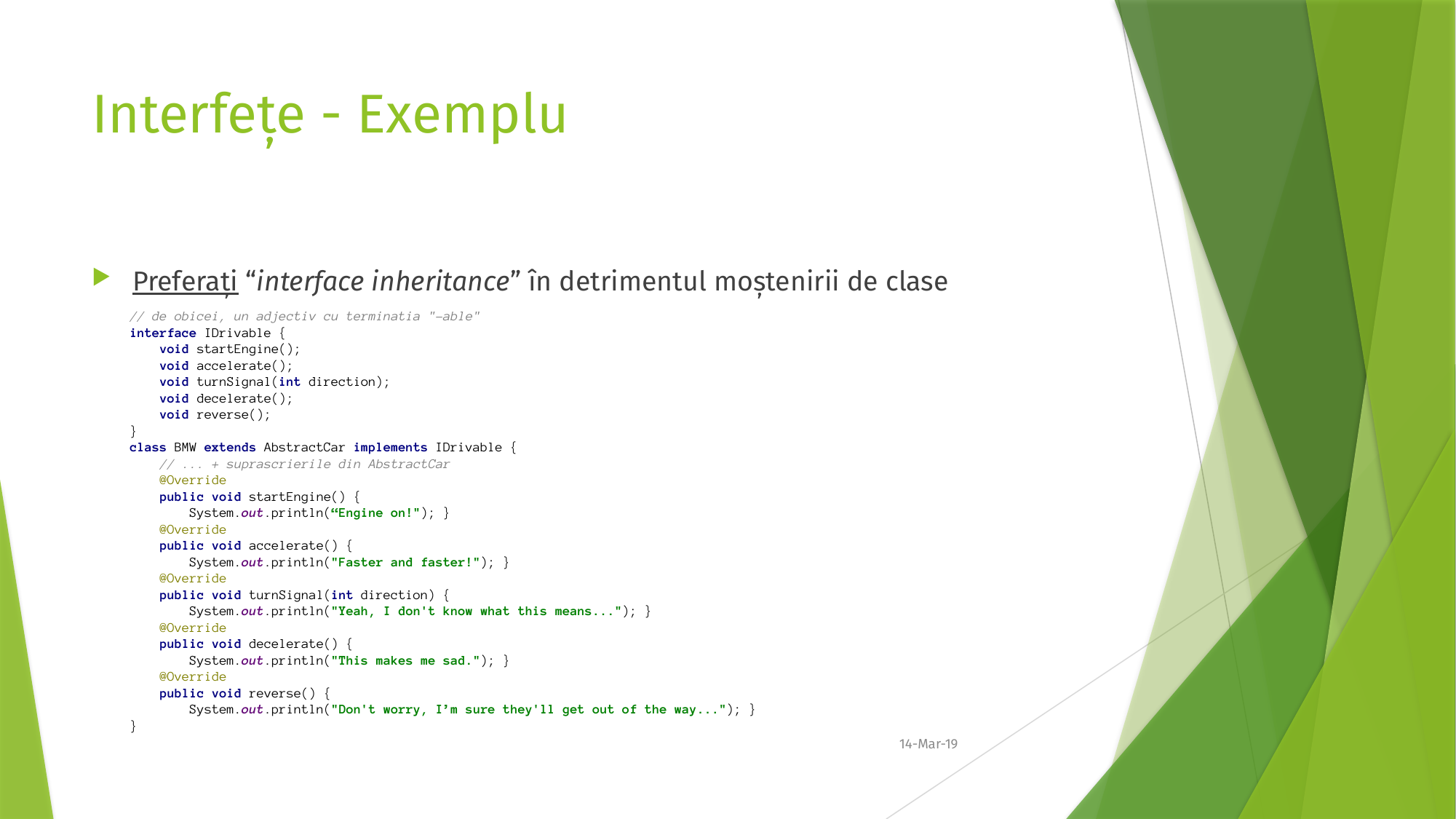

# Interfețe - Exemplu
Preferați “interface inheritance” în detrimentul moștenirii de clase

// de obicei, un adjectiv cu terminatia "-able"
interface IDrivable {
    void startEngine();
    void accelerate();
    void turnSignal(int direction);
    void decelerate();
    void reverse();
}
class BMW extends AbstractCar implements IDrivable {
    // ... + suprascrierile din AbstractCar
    @Override
    public void startEngine() {
        System.out.println(“Engine on!"); }
    @Override
    public void accelerate() {
        System.out.println("Faster and faster!"); }
    @Override
    public void turnSignal(int direction) {
        System.out.println("Yeah, I don't know what this means..."); }
    @Override
    public void decelerate() {
        System.out.println("This makes me sad."); }
    @Override
    public void reverse() {
        System.out.println("Don't worry, I’m sure they'll get out of the way..."); }
}
14-Mar-19